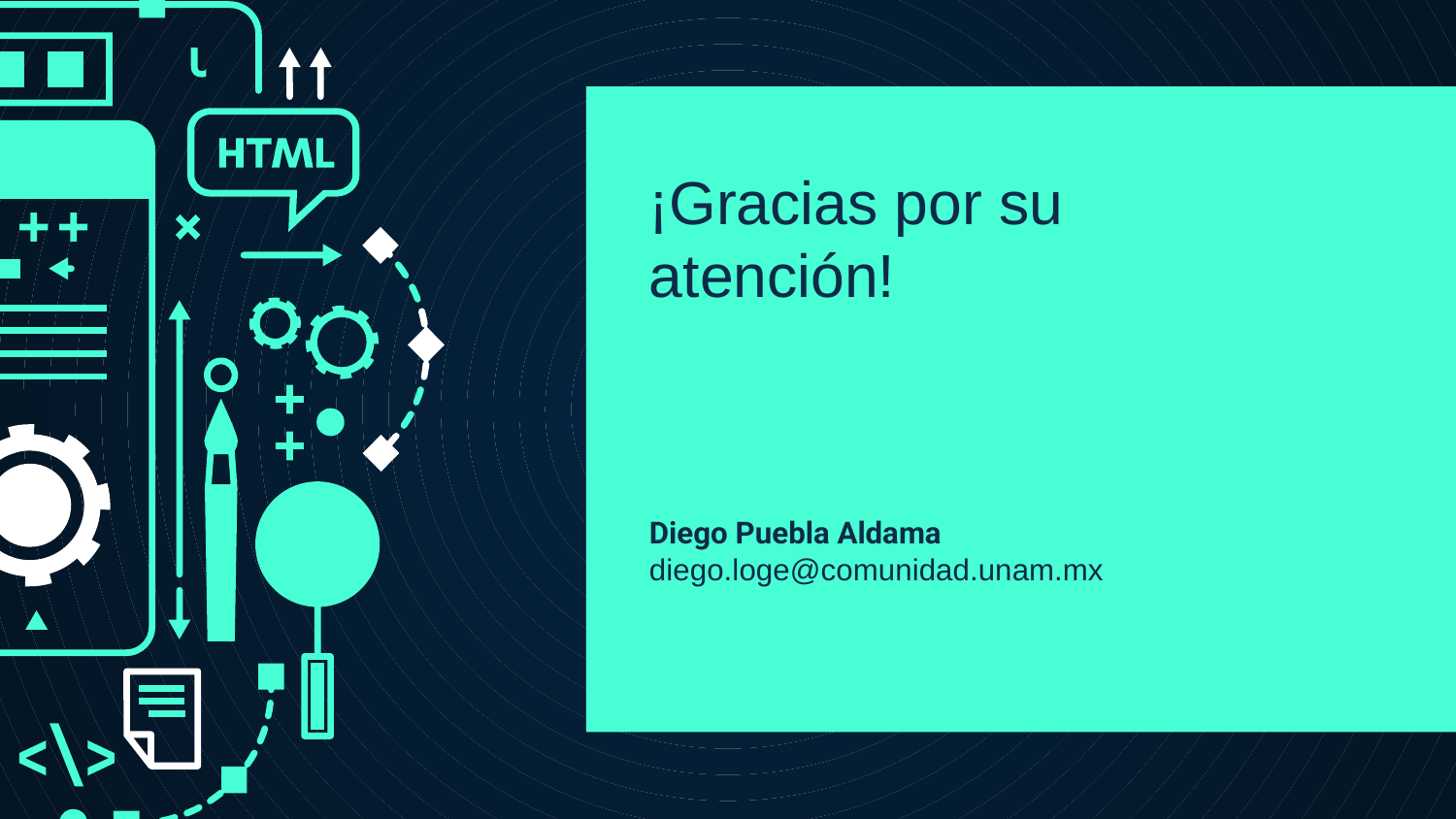

# ¡Gracias por su atención!
Diego Puebla Aldama
diego.loge@comunidad.unam.mx